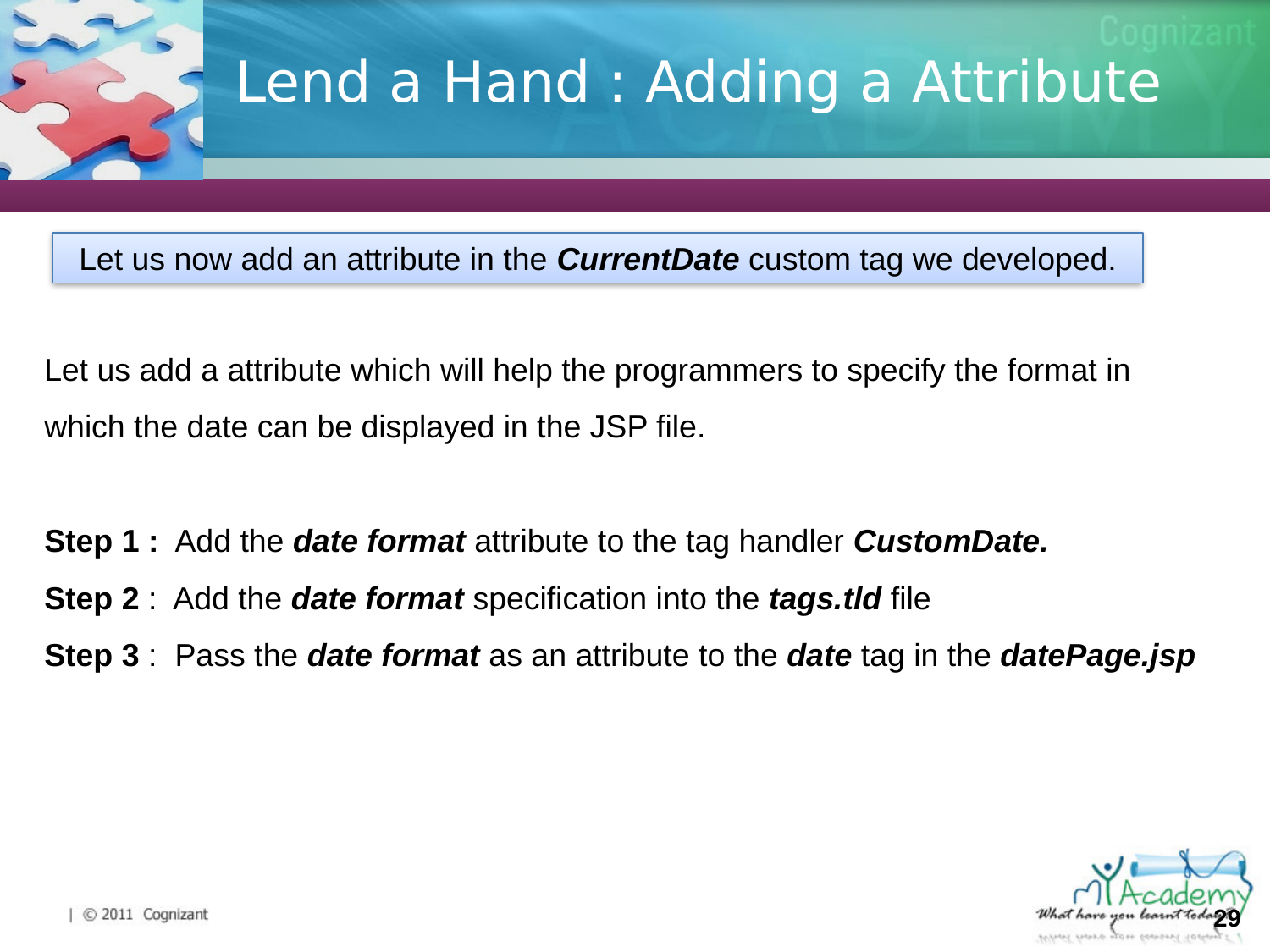

# Lend a Hand : Adding a Attribute
Let us now add an attribute in the CurrentDate custom tag we developed.
Let us add a attribute which will help the programmers to specify the format in which the date can be displayed in the JSP file.

Step 1 :  Add the date format attribute to the tag handler CustomDate.
Step 2 :  Add the date format specification into the tags.tld file
Step 3 :  Pass the date format as an attribute to the date tag in the datePage.jsp
29